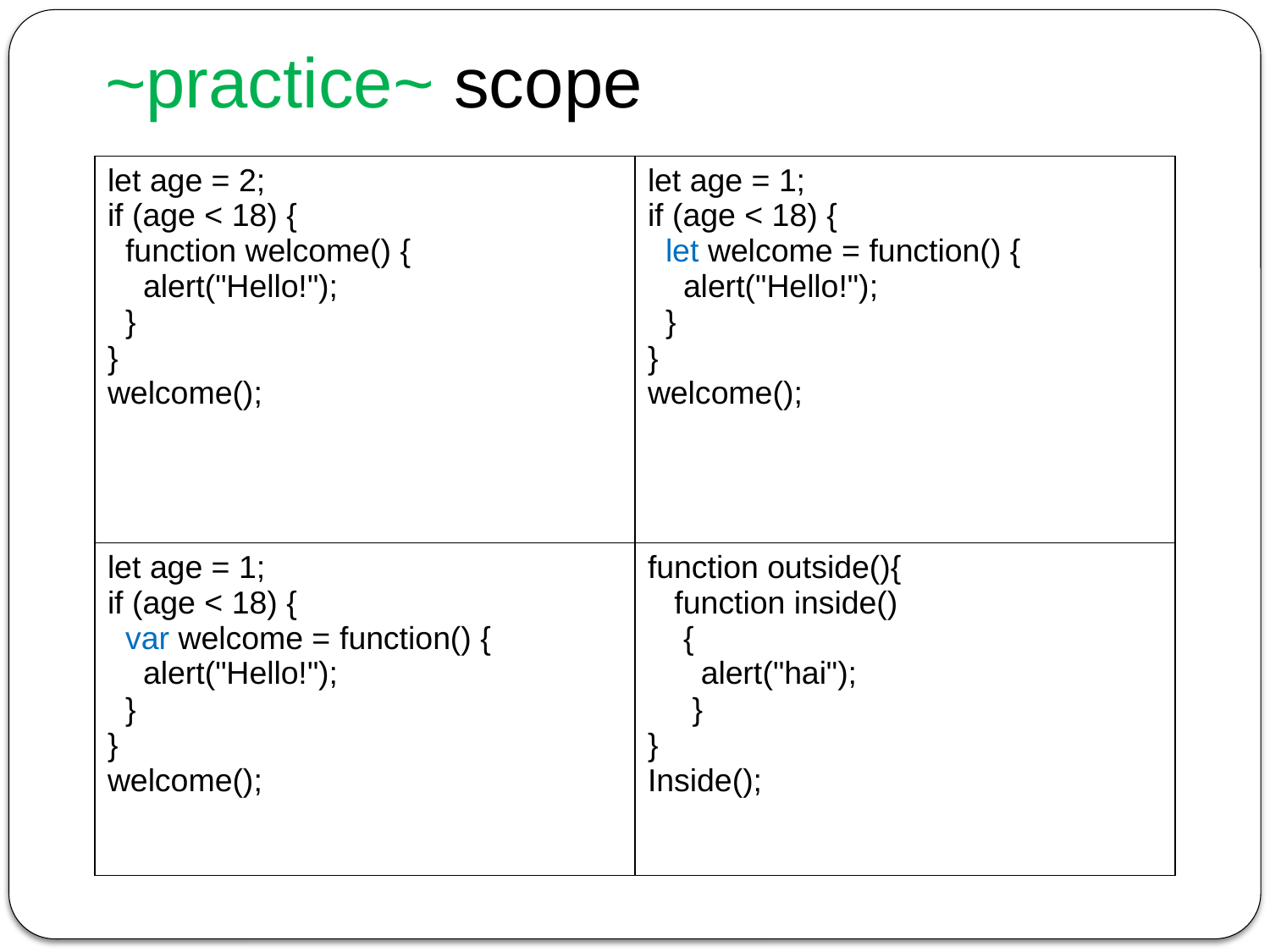

# ~practice~ scope
| let age = 2; if (age < 18) { function welcome() { alert("Hello!"); } } welcome(); //Hello! | let age = 1; if (age < 18) { let welcome = function() { alert("Hello!"); } } welcome(); //welcome is not defined |
| --- | --- |
| let age = 1; if (age < 18) { var welcome = function() { alert("Hello!"); } } welcome(); //Hello! | function outside(){ function inside() { alert("hai"); } } Inside(); // inside is not defined |